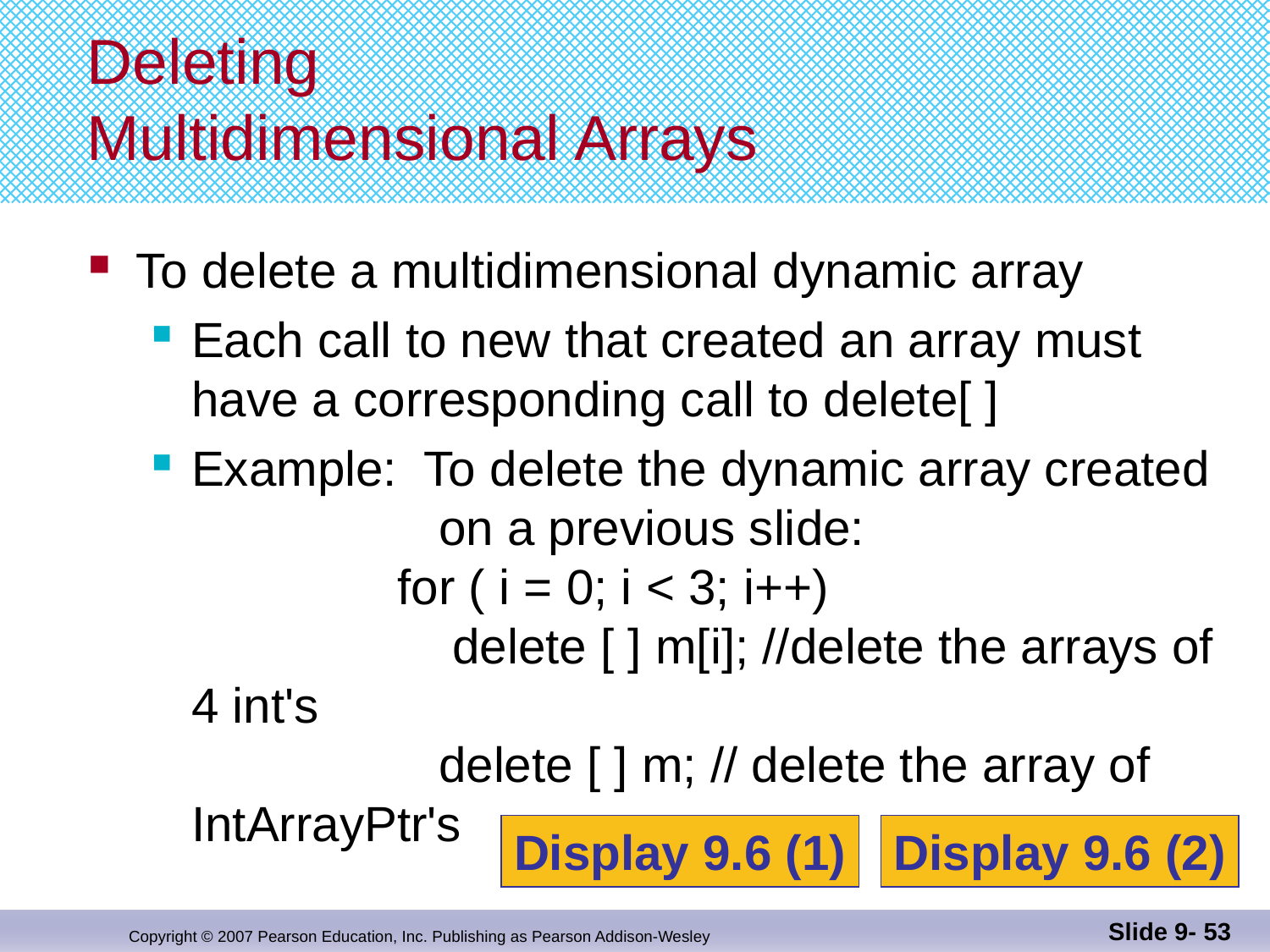

# Deleting Multidimensional Arrays
To delete a multidimensional dynamic array
Each call to new that created an array must have a corresponding call to delete[ ]
Example:  To delete the dynamic array created
                  on a previous slide:
               for ( i = 0; i < 3; i++)
                   delete [ ] m[i]; //delete the arrays of 4 int's
                  delete [ ] m; // delete the array of IntArrayPtr's
Display 9.6 (1)
Display 9.6 (2)
Slide 9- 53